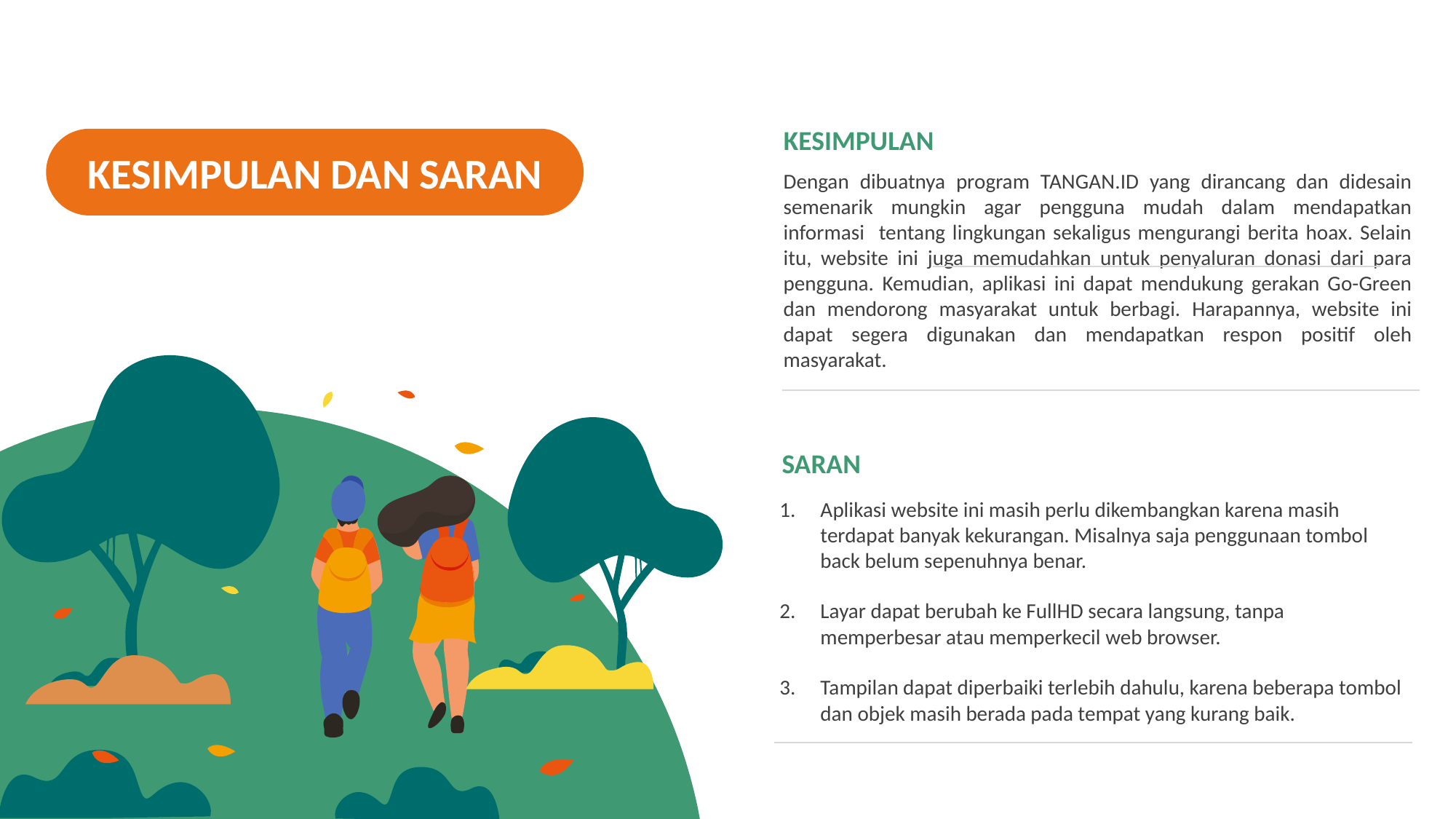

KESIMPULAN
KESIMPULAN DAN SARAN
Dengan dibuatnya program TANGAN.ID yang dirancang dan didesain semenarik mungkin agar pengguna mudah dalam mendapatkan informasi  tentang lingkungan sekaligus mengurangi berita hoax. Selain itu, website ini juga memudahkan untuk penyaluran donasi dari para pengguna. Kemudian, aplikasi ini dapat mendukung gerakan Go-Green dan mendorong masyarakat untuk berbagi. Harapannya, website ini dapat segera digunakan dan mendapatkan respon positif oleh masyarakat.

SARAN

Aplikasi website ini masih perlu dikembangkan karena masih terdapat banyak kekurangan. Misalnya saja penggunaan tombol back belum sepenuhnya benar.

Layar dapat berubah ke FullHD secara langsung, tanpa memperbesar atau memperkecil web browser.

Tampilan dapat diperbaiki terlebih dahulu, karena beberapa tombol dan objek masih berada pada tempat yang kurang baik.